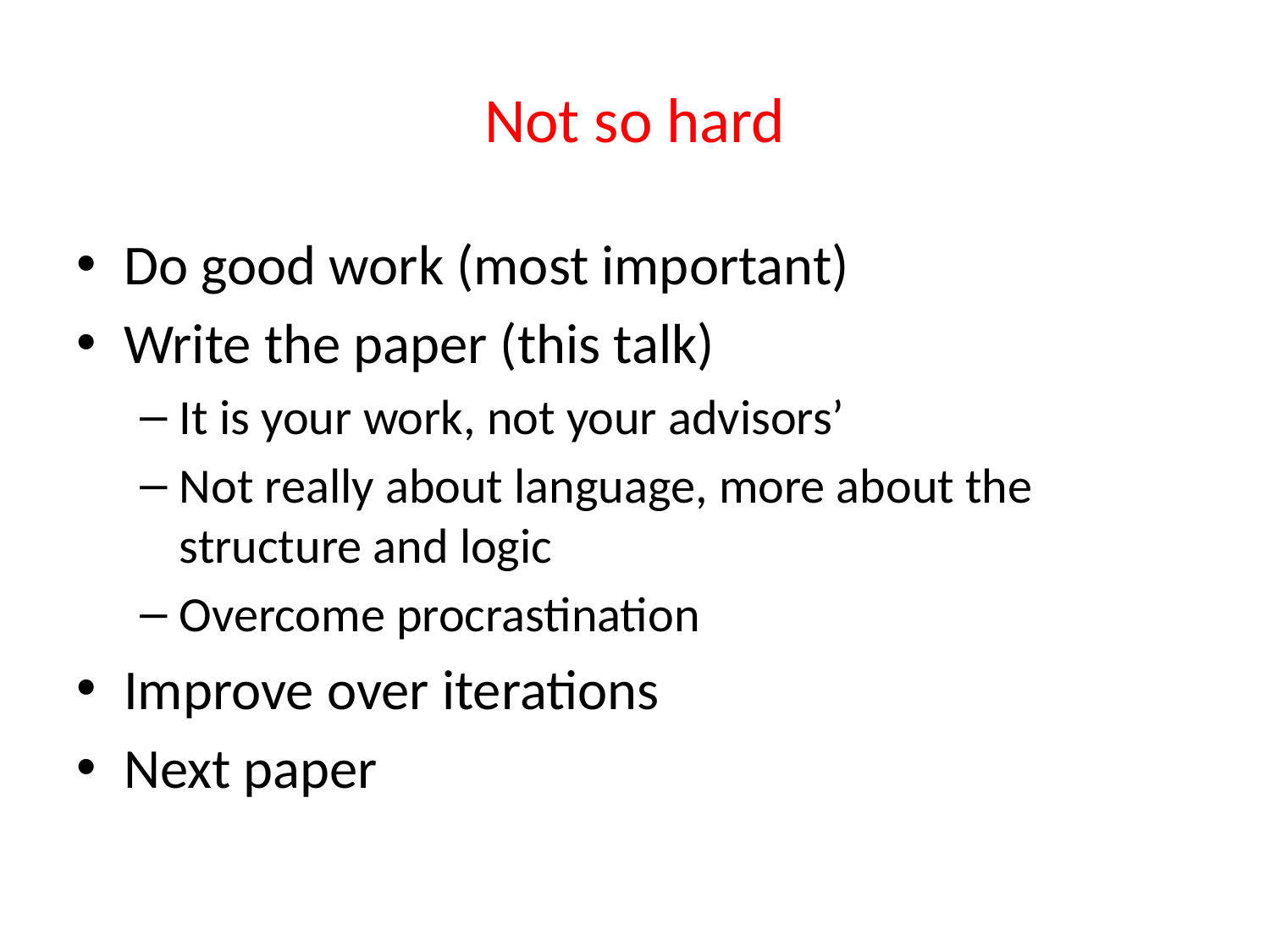

# Not so hard
Do good work (most important)
Write the paper (this talk)
It is your work, not your advisors’
Not really about language, more about the structure and logic
Overcome procrastination
Improve over iterations
Next paper